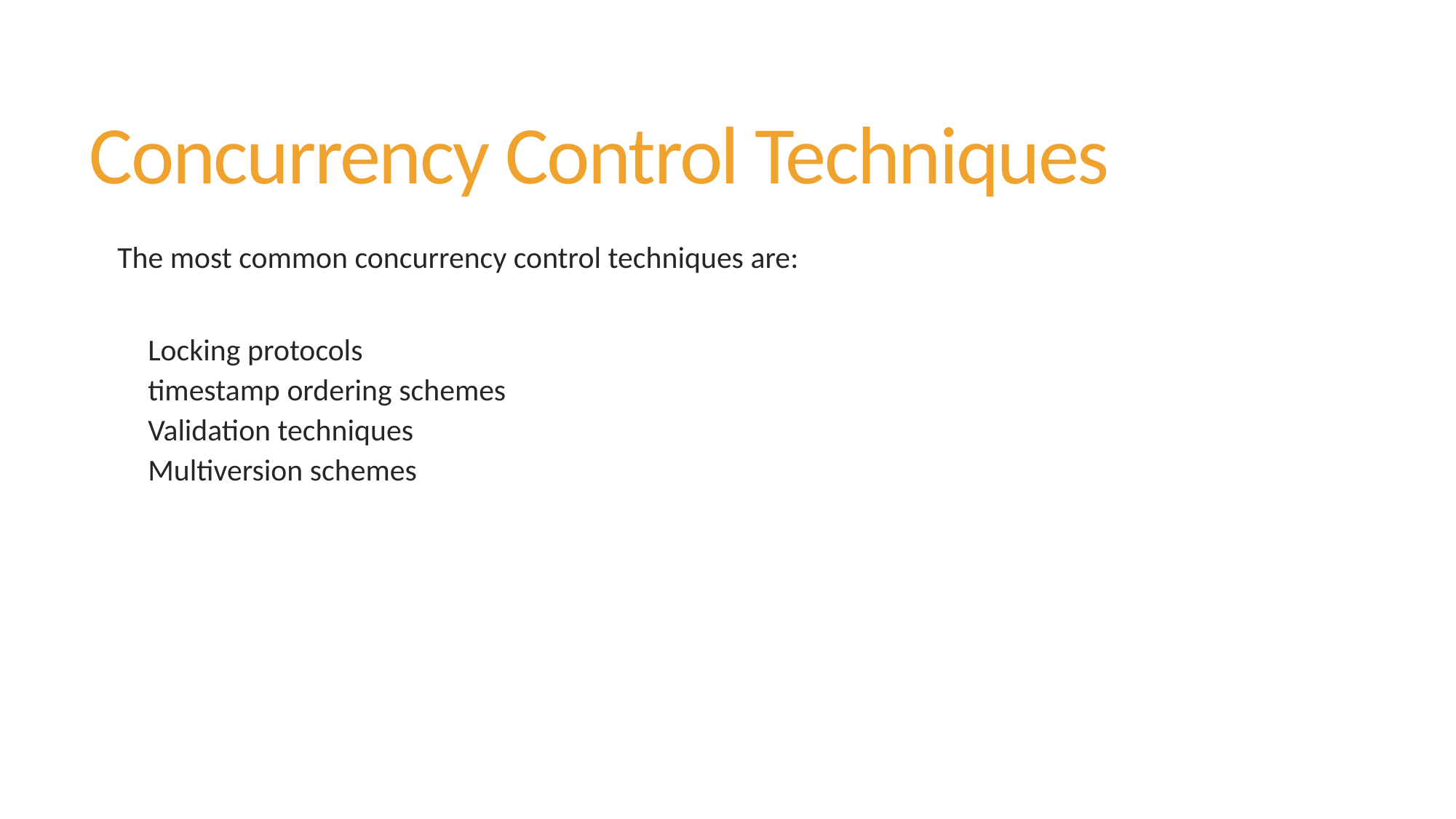

# Concurrency Control Techniques
The most common concurrency control techniques are:

Locking protocols
timestamp ordering schemes
Validation techniques
Multiversion schemes